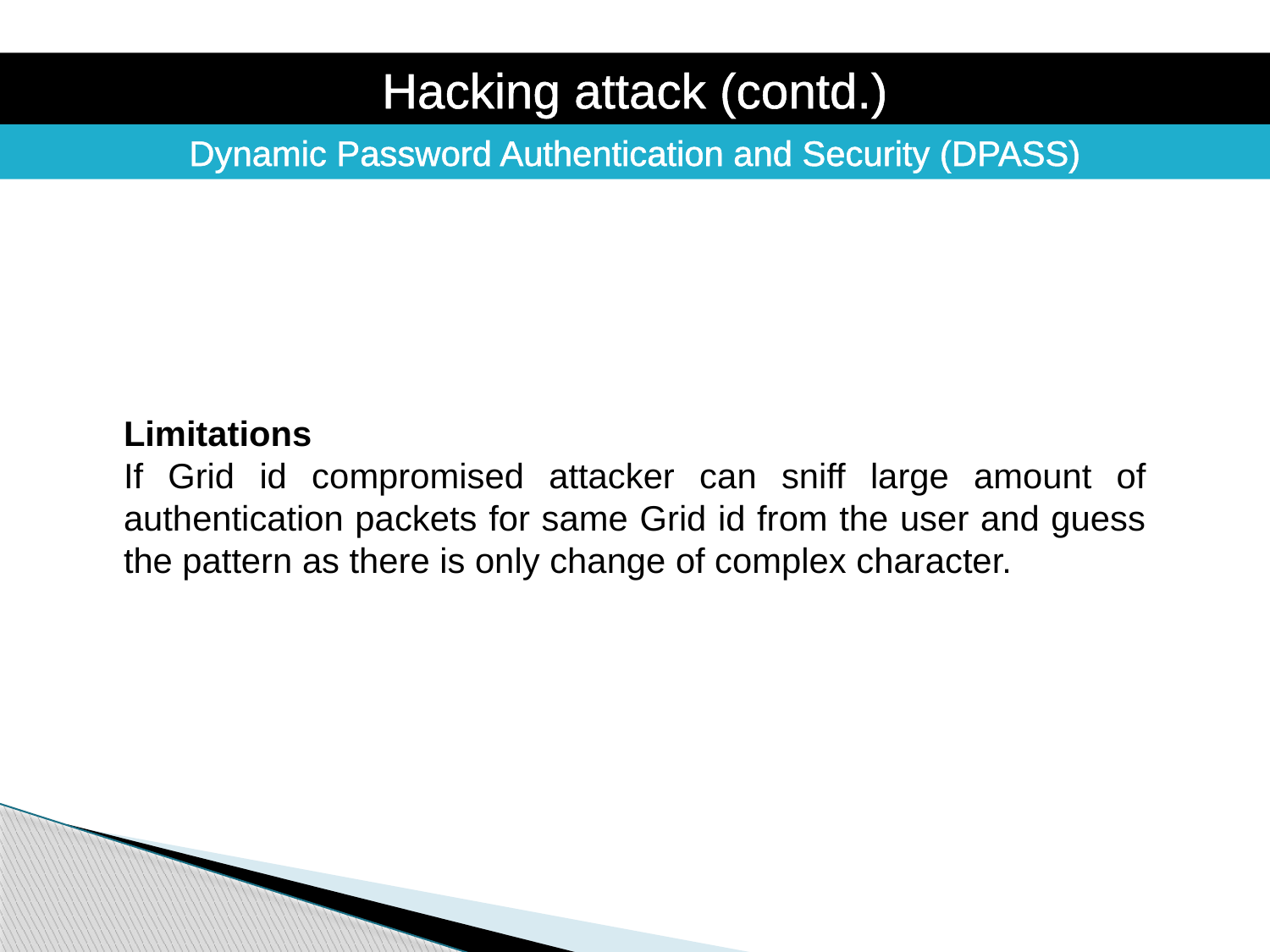

Hacking attack (contd.)
Dynamic Password Authentication and Security (DPASS)
Limitations
If Grid id compromised attacker can sniff large amount of authentication packets for same Grid id from the user and guess the pattern as there is only change of complex character.